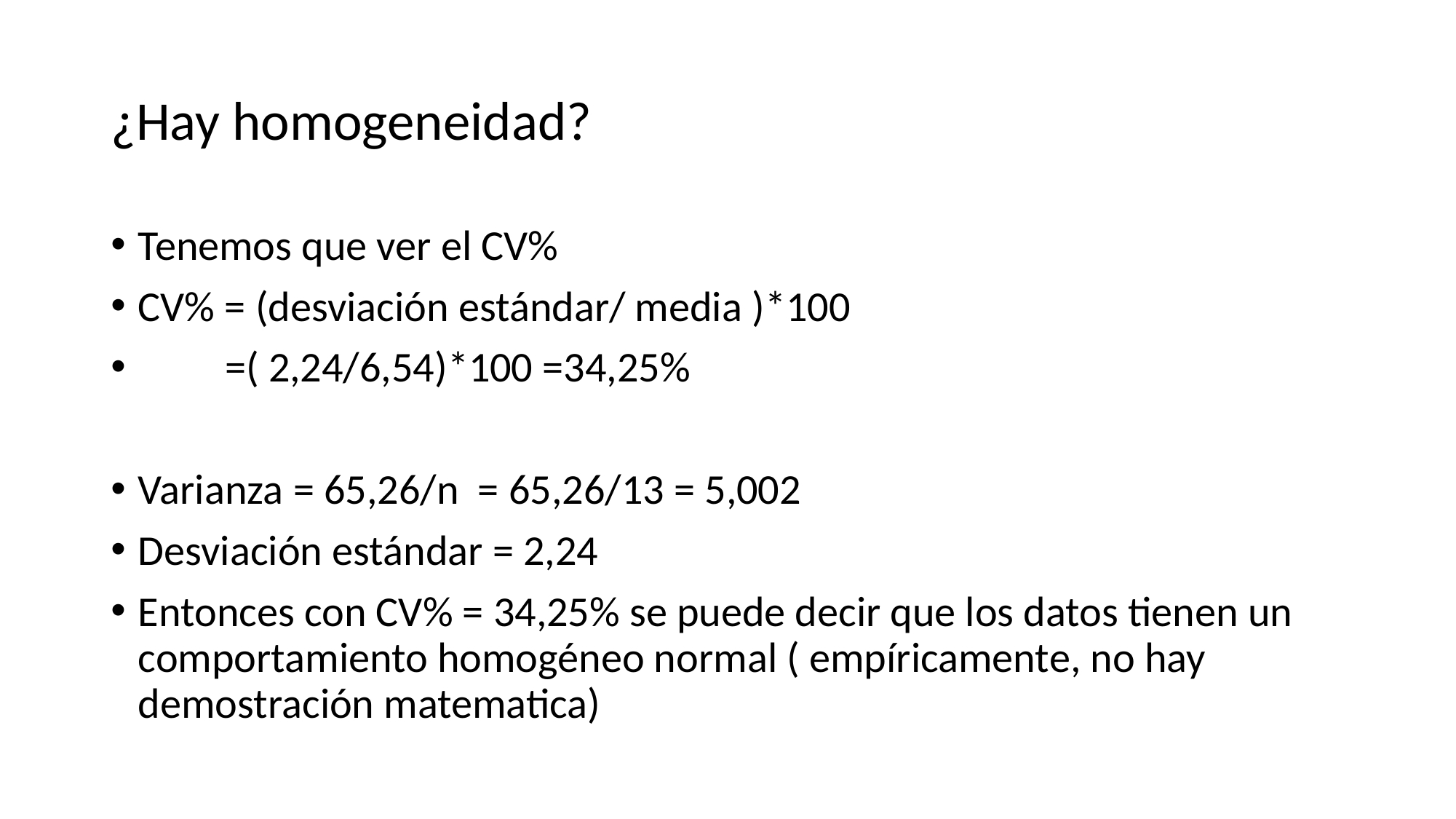

# ¿Hay homogeneidad?
Tenemos que ver el CV%
CV% = (desviación estándar/ media )*100
         =( 2,24/6,54)*100 =34,25%

Varianza = 65,26/n  = 65,26/13 = 5,002
Desviación estándar = 2,24
Entonces con CV% = 34,25% se puede decir que los datos tienen un comportamiento homogéneo normal ( empíricamente, no hay demostración matematica)